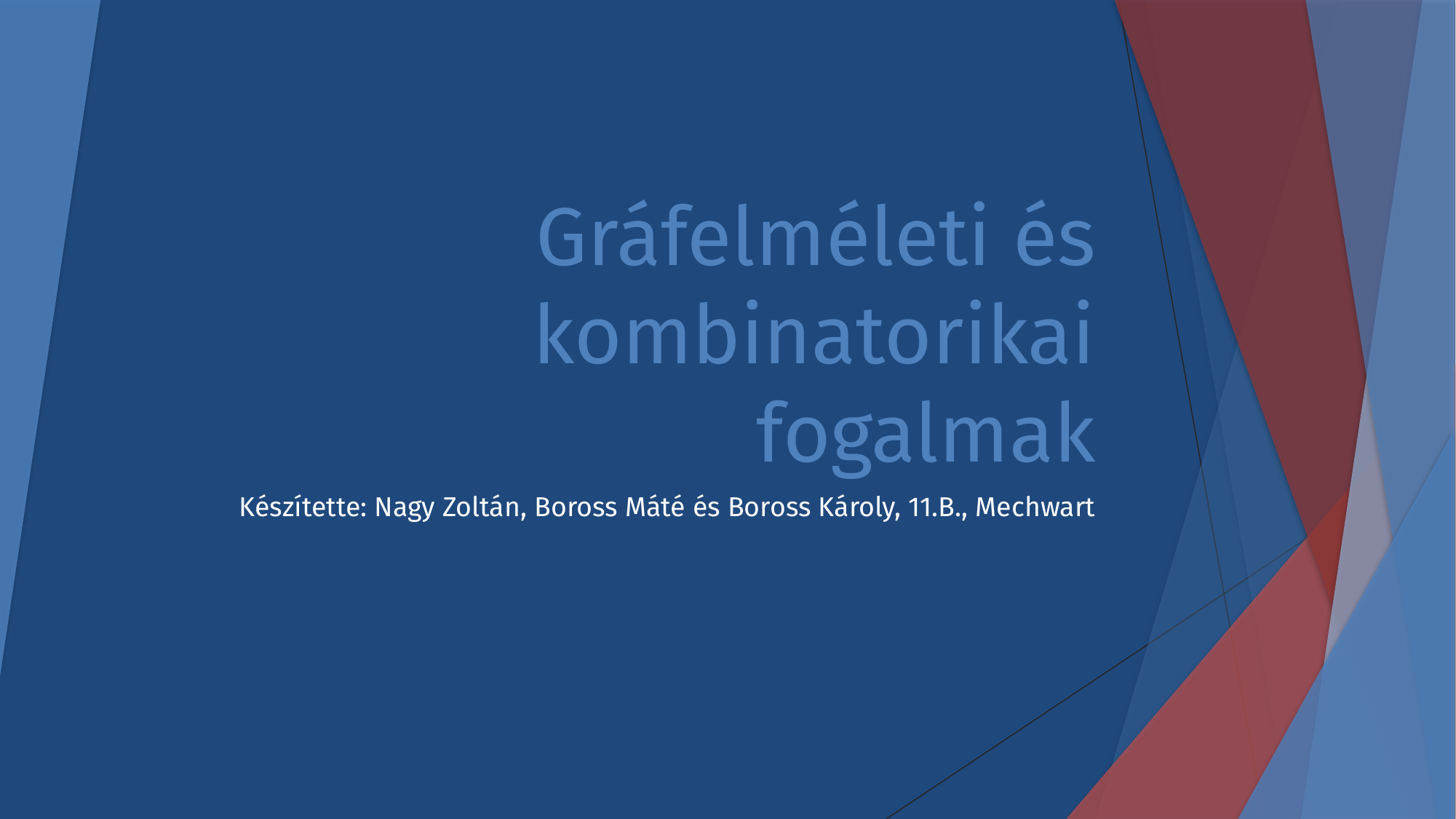

# Gráfelméleti és kombinatorikai fogalmak
Készítette: Nagy Zoltán, Boross Máté és Boross Károly, 11.B., Mechwart